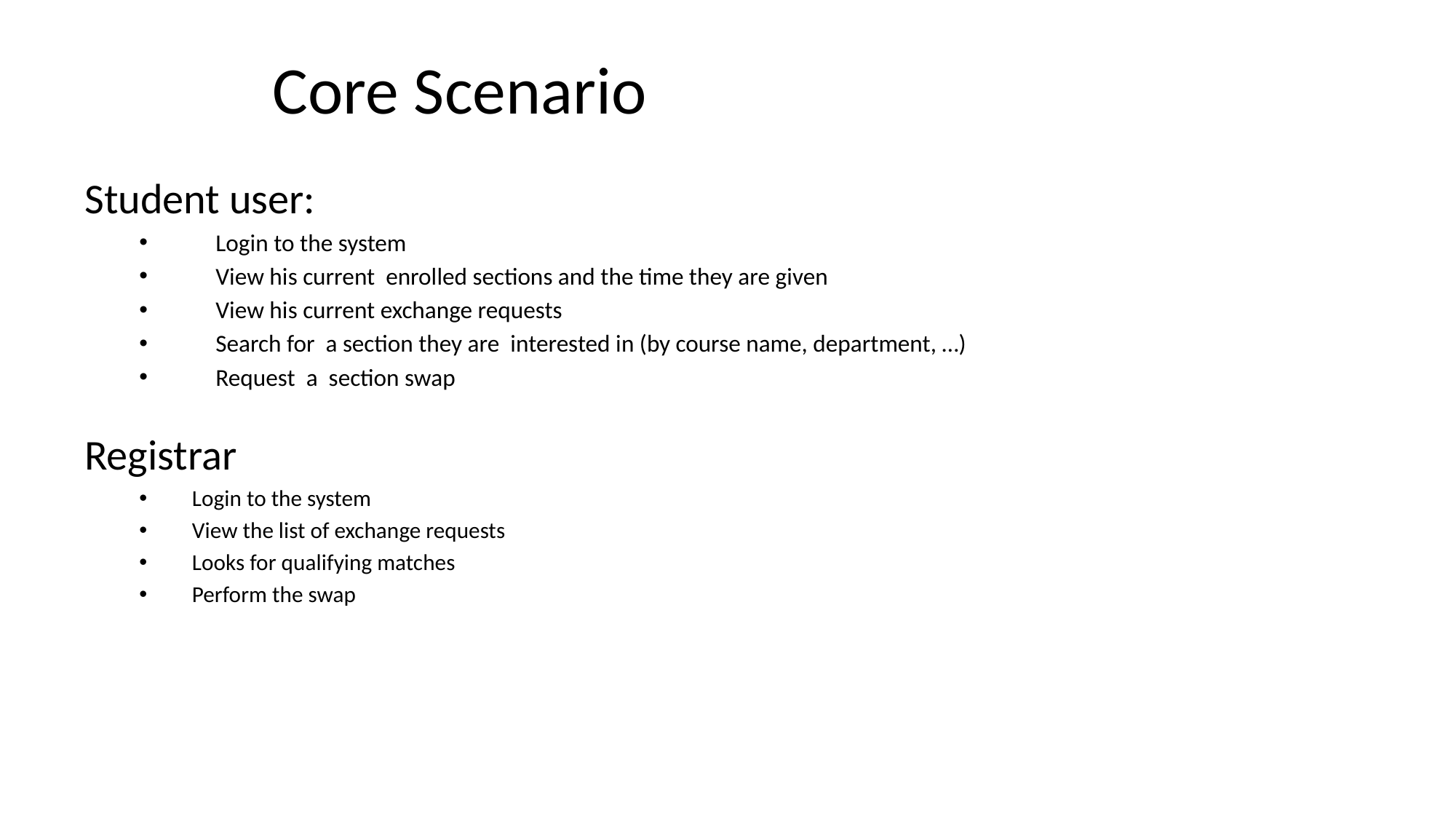

# Core Scenario
Student user:
         Login to the system
         View his current  enrolled sections and the time they are given
         View his current exchange requests
         Search for  a section they are  interested in (by course name, department, …)
         Request  a  section swap

Registrar
     Login to the system
     View the list of exchange requests
     Looks for qualifying matches
     Perform the swap